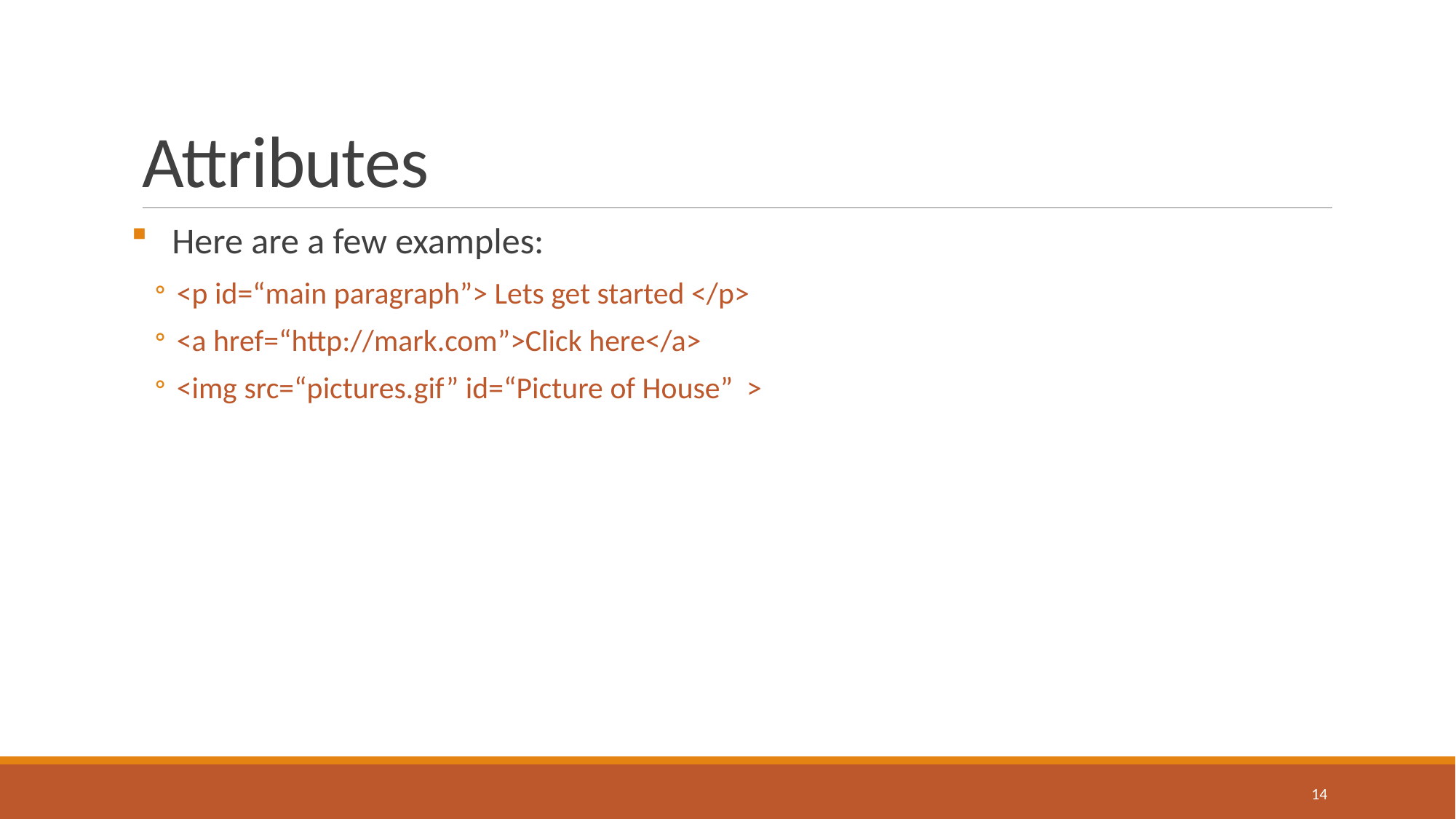

# Attributes
Here are a few examples:
<p id=“main paragraph”> Lets get started </p>
<a href=“http://mark.com”>Click here</a>
<img src=“pictures.gif” id=“Picture of House”  >

14